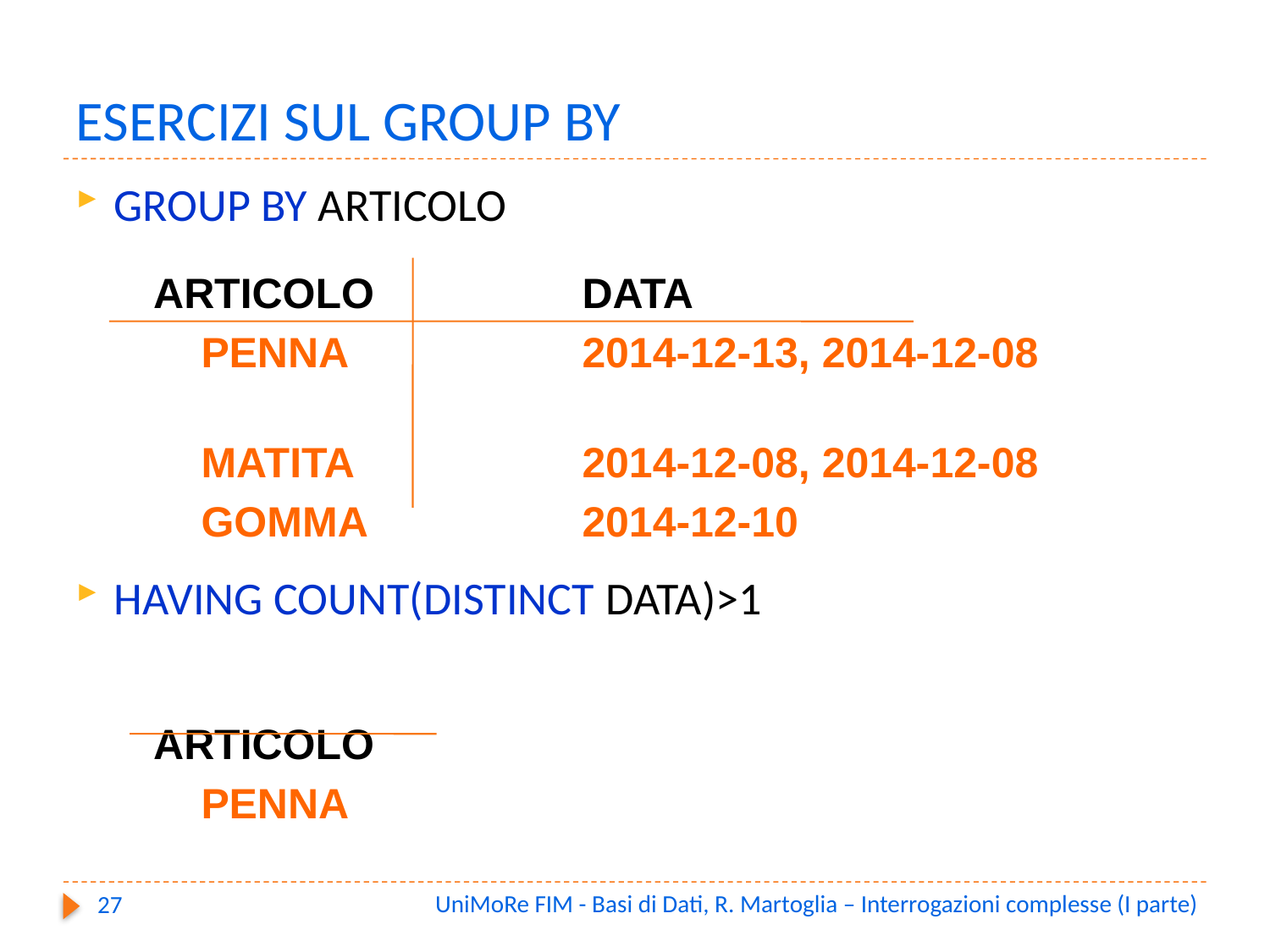

# ESERCIZI SUL GROUP BY
GROUP BY ARTICOLO

HAVING COUNT(DISTINCT DATA)>1

ARTICOLO		DATA
	PENNA		2014-12-13, 2014-12-08
	MATITA	 	2014-12-08, 2014-12-08
	GOMMA	 	2014-12-10

ARTICOLO
	PENNA

UniMoRe FIM - Basi di Dati, R. Martoglia – Interrogazioni complesse (I parte)
27